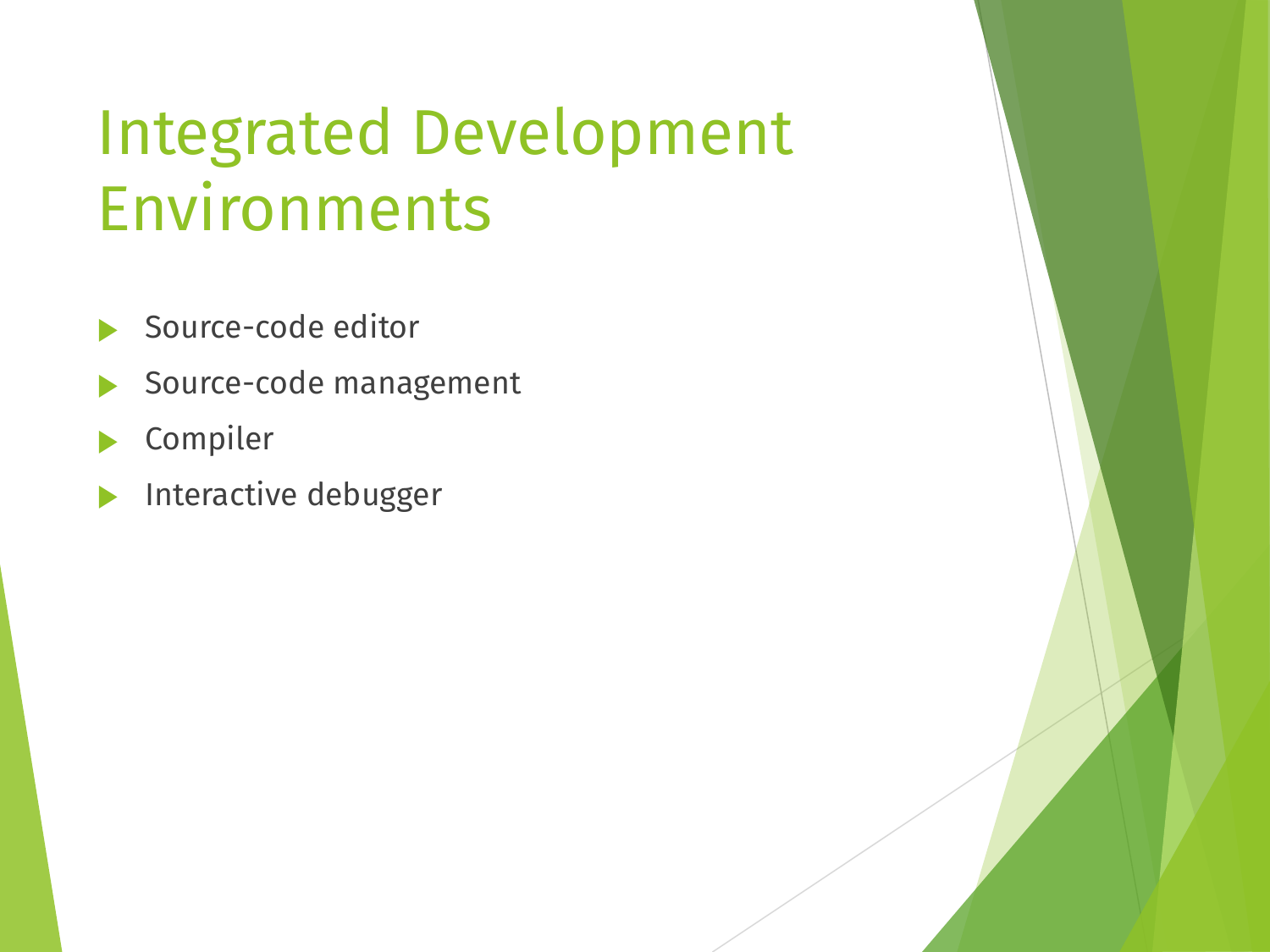

# Integrated Development Environments
Source-code editor
Source-code management
Compiler
Interactive debugger